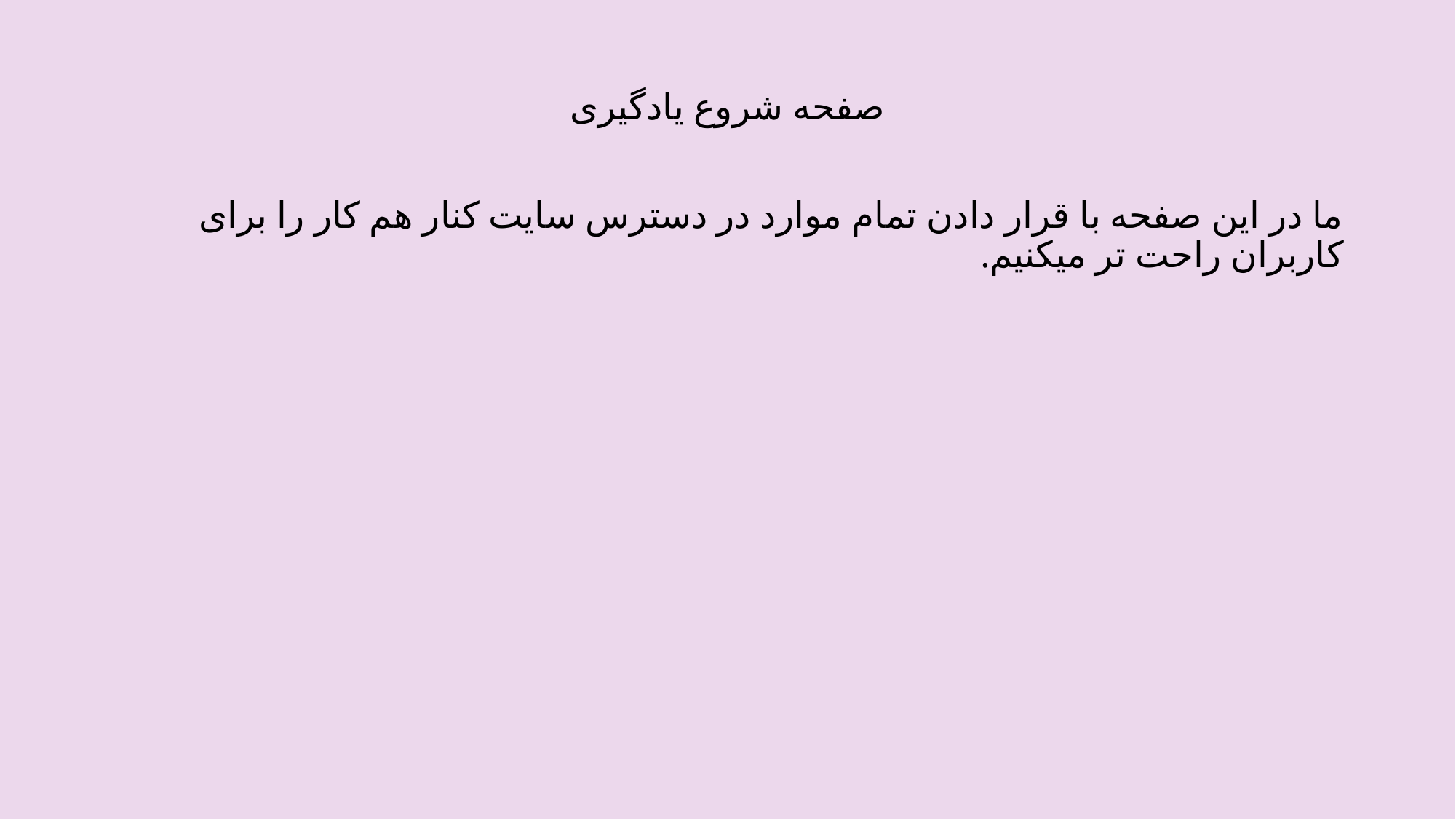

صفحه شروع یادگیری

ما در این صفحه با قرار دادن تمام موارد در دسترس سایت کنار هم کار را برای کاربران راحت تر میکنیم.